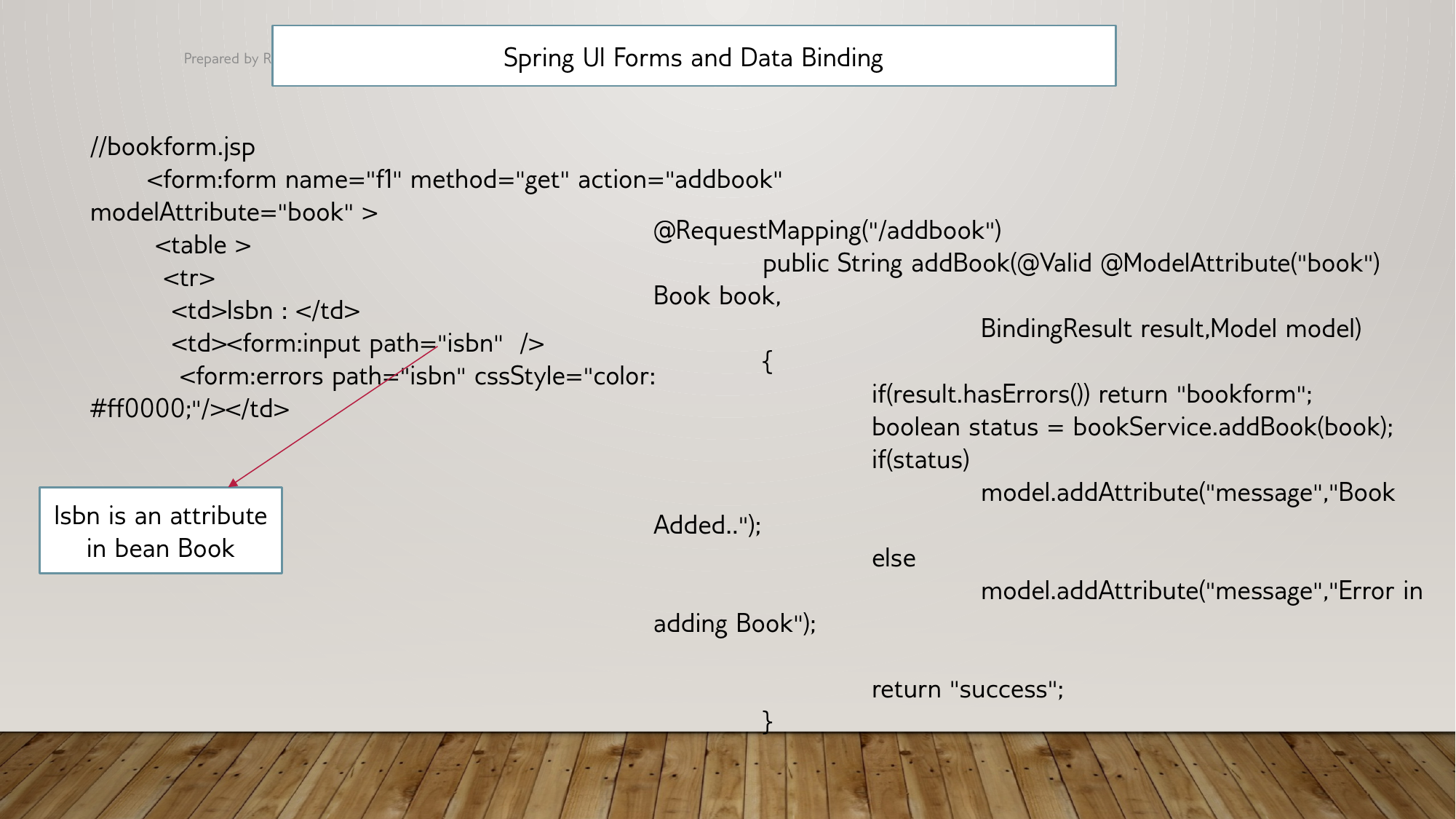

Spring UI Forms and Data Binding
Prepared by Radha V Krishna
//bookform.jsp
       <form:form name="f1" method="get" action="addbook" modelAttribute="book" >
        <table >
         <tr>
          <td>Isbn : </td>
          <td><form:input path="isbn"  />
           <form:errors path="isbn" cssStyle="color: #ff0000;"/></td>
@RequestMapping("/addbook")
	public String addBook(@Valid @ModelAttribute("book")  Book book,
			BindingResult result,Model model)
	{
		if(result.hasErrors()) return "bookform";
		boolean status = bookService.addBook(book);
		if(status)
			model.addAttribute("message","Book Added..");
		else
			model.addAttribute("message","Error in adding Book");

		return "success";
	}
Isbn is an attribute in bean Book